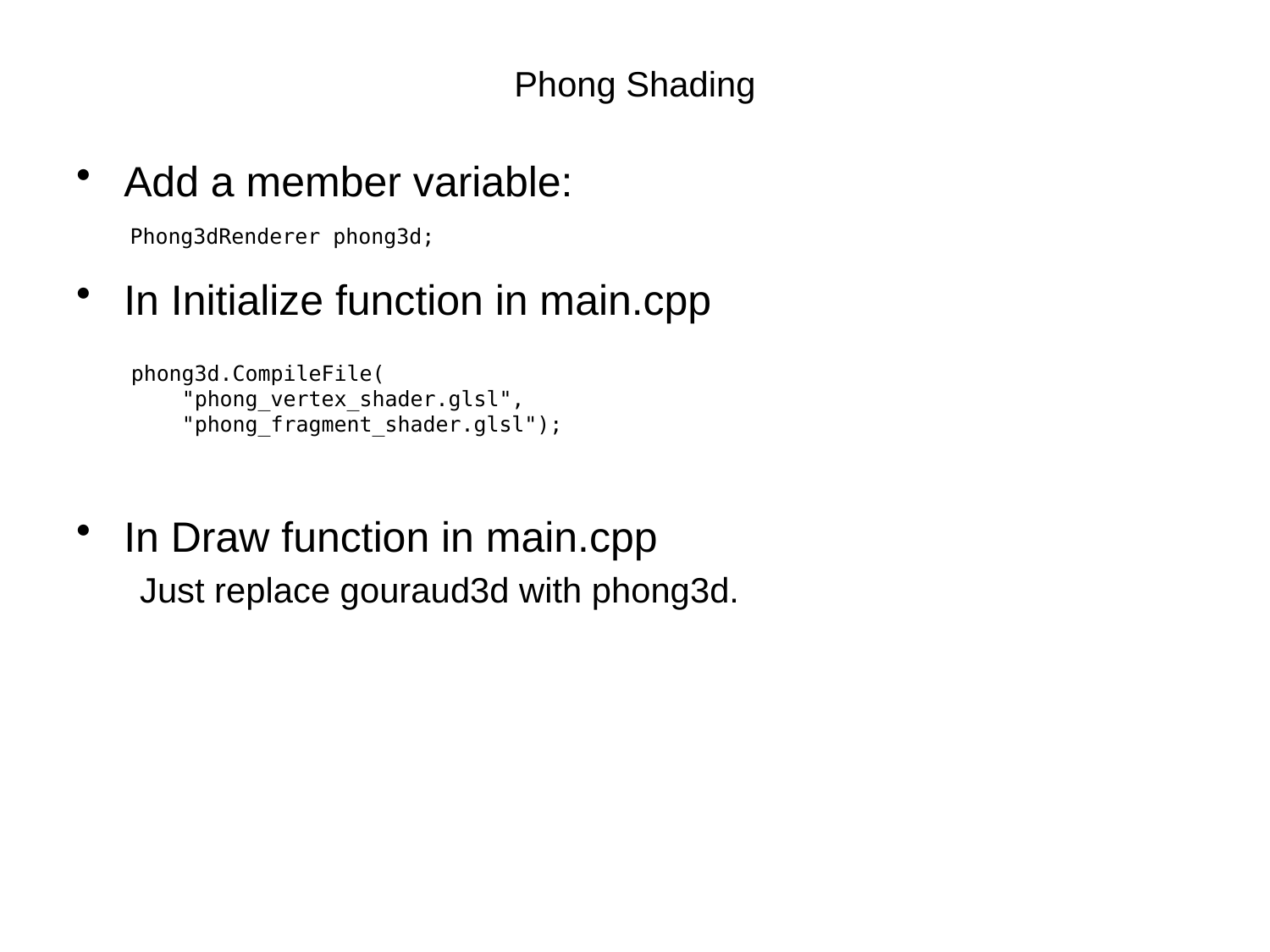

# Phong Shading
Add a member variable:

In Initialize function in main.cpp

In Draw function in main.cpp
Just replace gouraud3d with phong3d.
    Phong3dRenderer phong3d;

    phong3d.CompileFile(
        "phong_vertex_shader.glsl",
        "phong_fragment_shader.glsl");